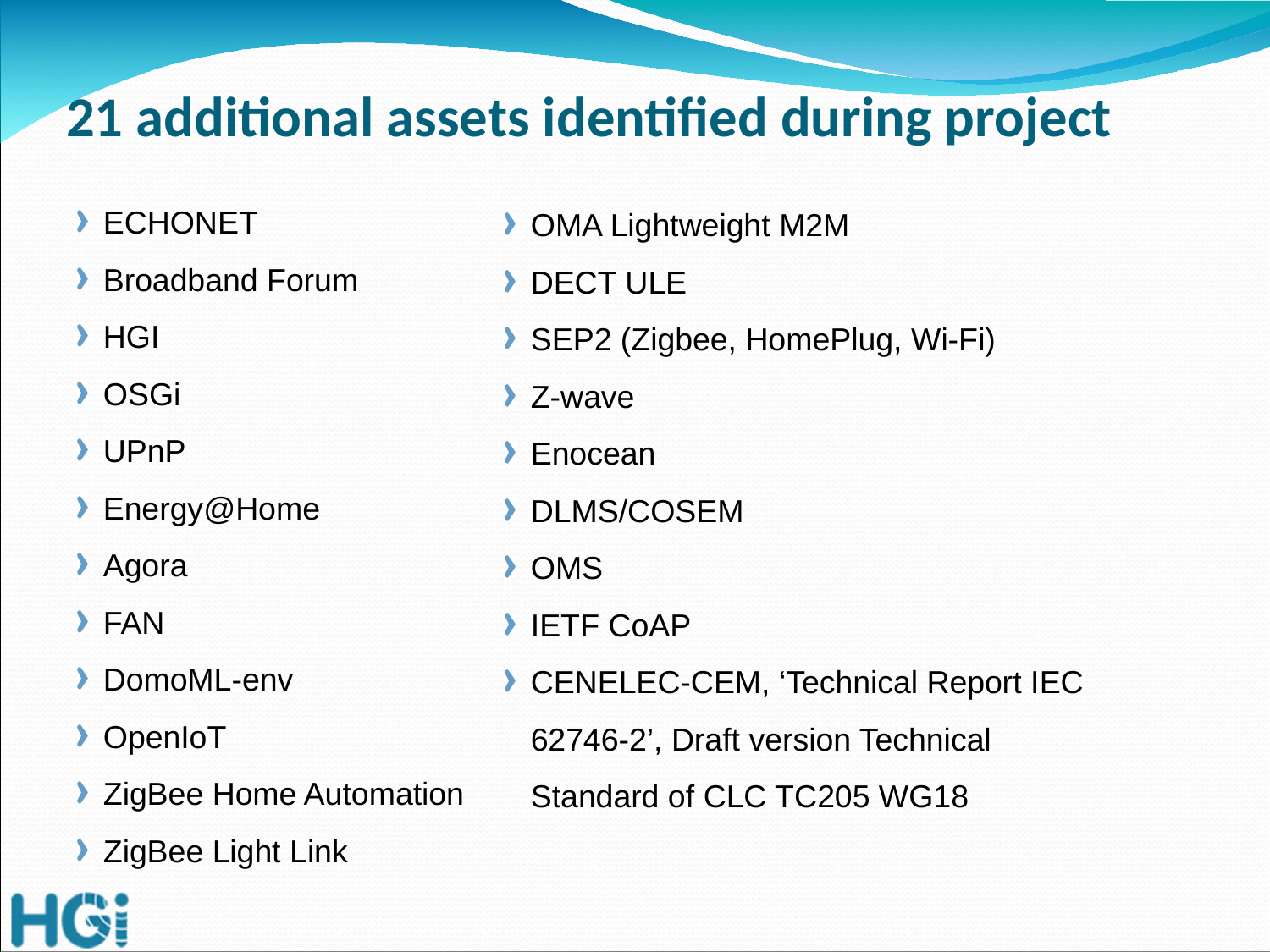

# 21 additional assets identified during project
ECHONET
Broadband Forum
HGI
OSGi
UPnP
Energy@Home
Agora
FAN
DomoML-env
OpenIoT
ZigBee Home Automation
ZigBee Light Link

OMA Lightweight M2M
DECT ULE
SEP2 (Zigbee, HomePlug, Wi-Fi)
Z-wave
Enocean
DLMS/COSEM
OMS
IETF CoAP
CENELEC-CEM, ‘Technical Report IEC 62746-2’, Draft version Technical Standard of CLC TC205 WG18